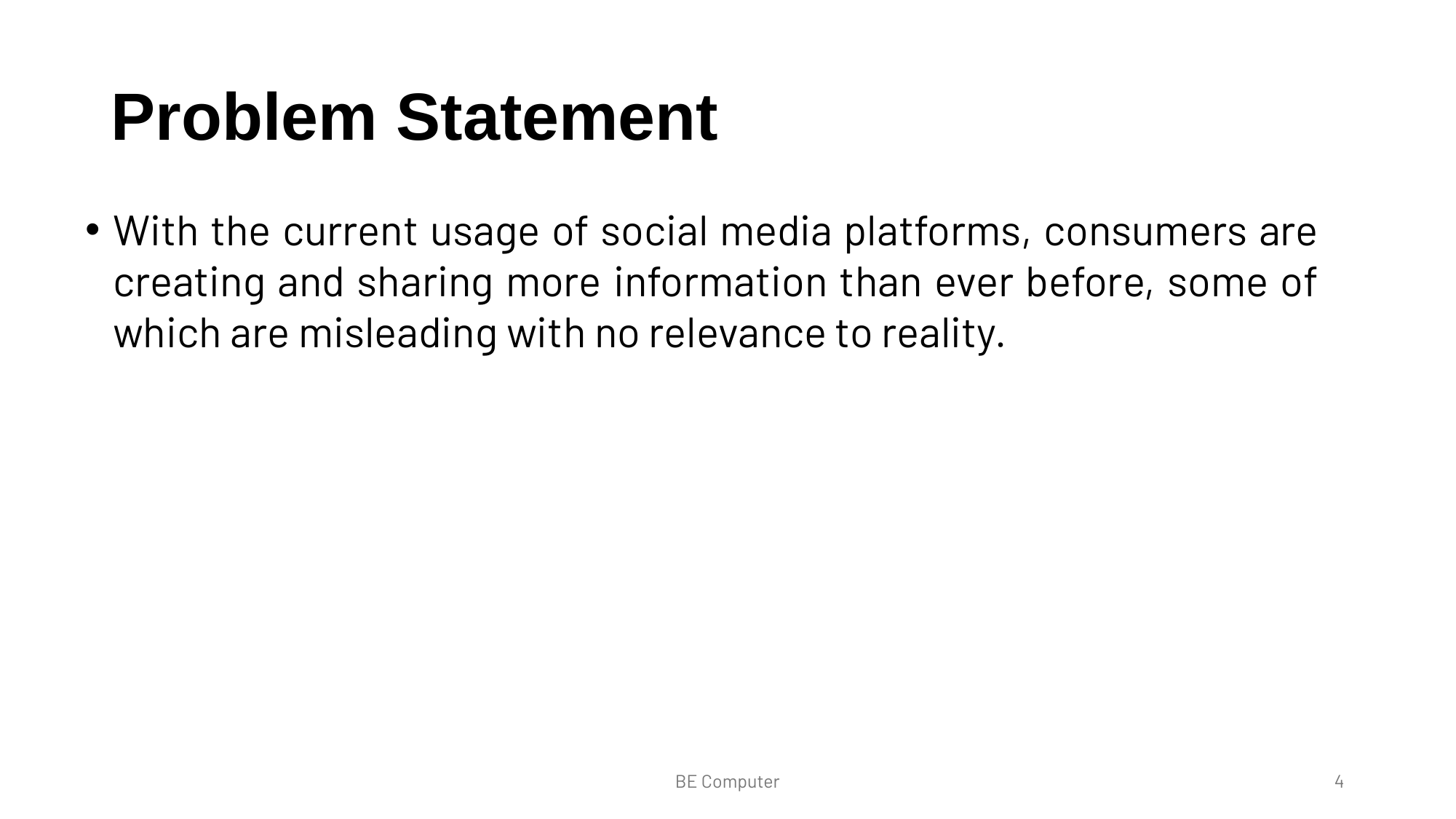

# Problem Statement
With the current usage of social media platforms, consumers are creating and sharing more information than ever before, some of which are misleading with no relevance to reality.

BE Computer
4